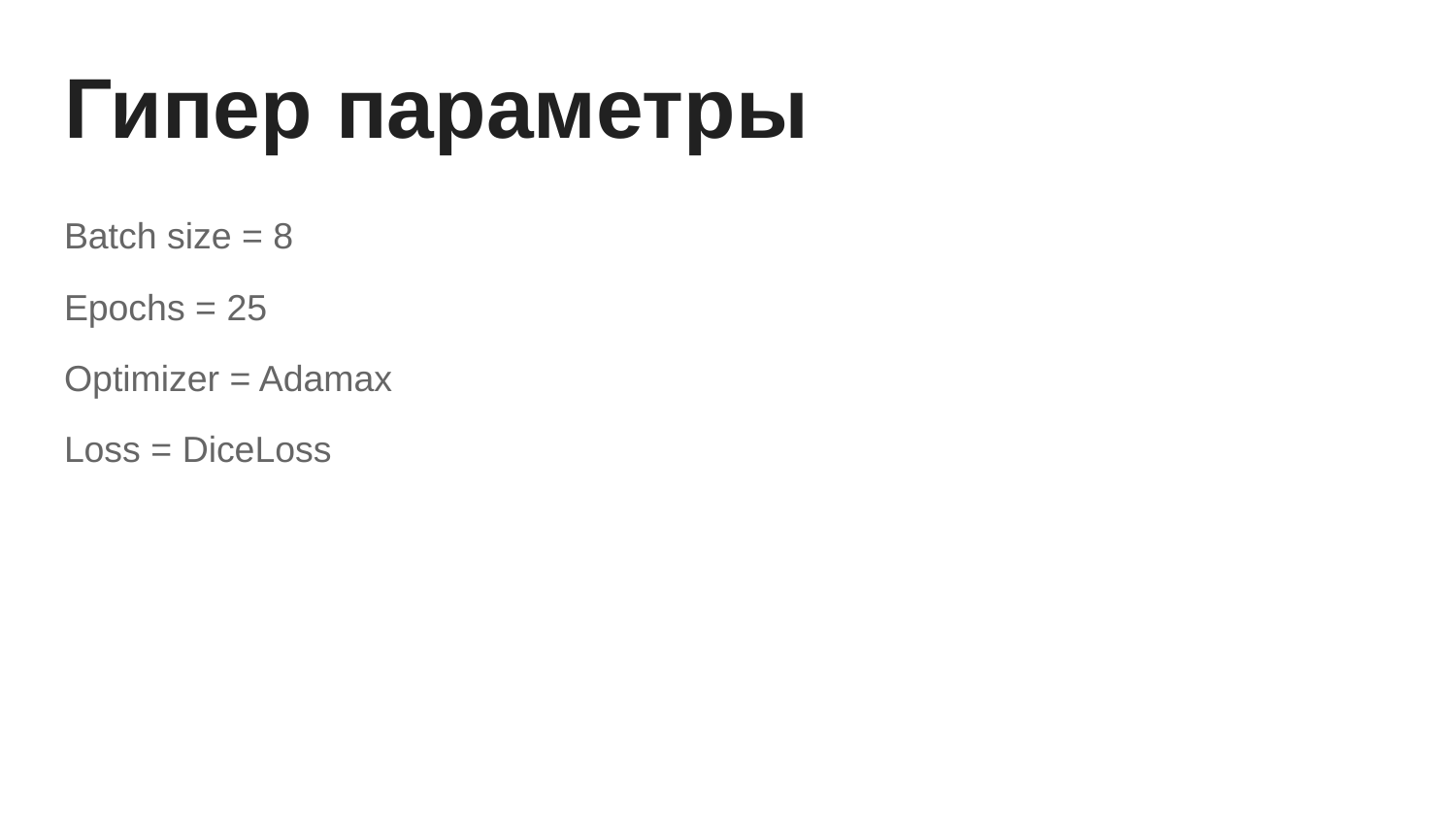

# Гипер параметры
Batch size = 8
Epochs = 25
Optimizer = Adamax
Loss = DiceLoss